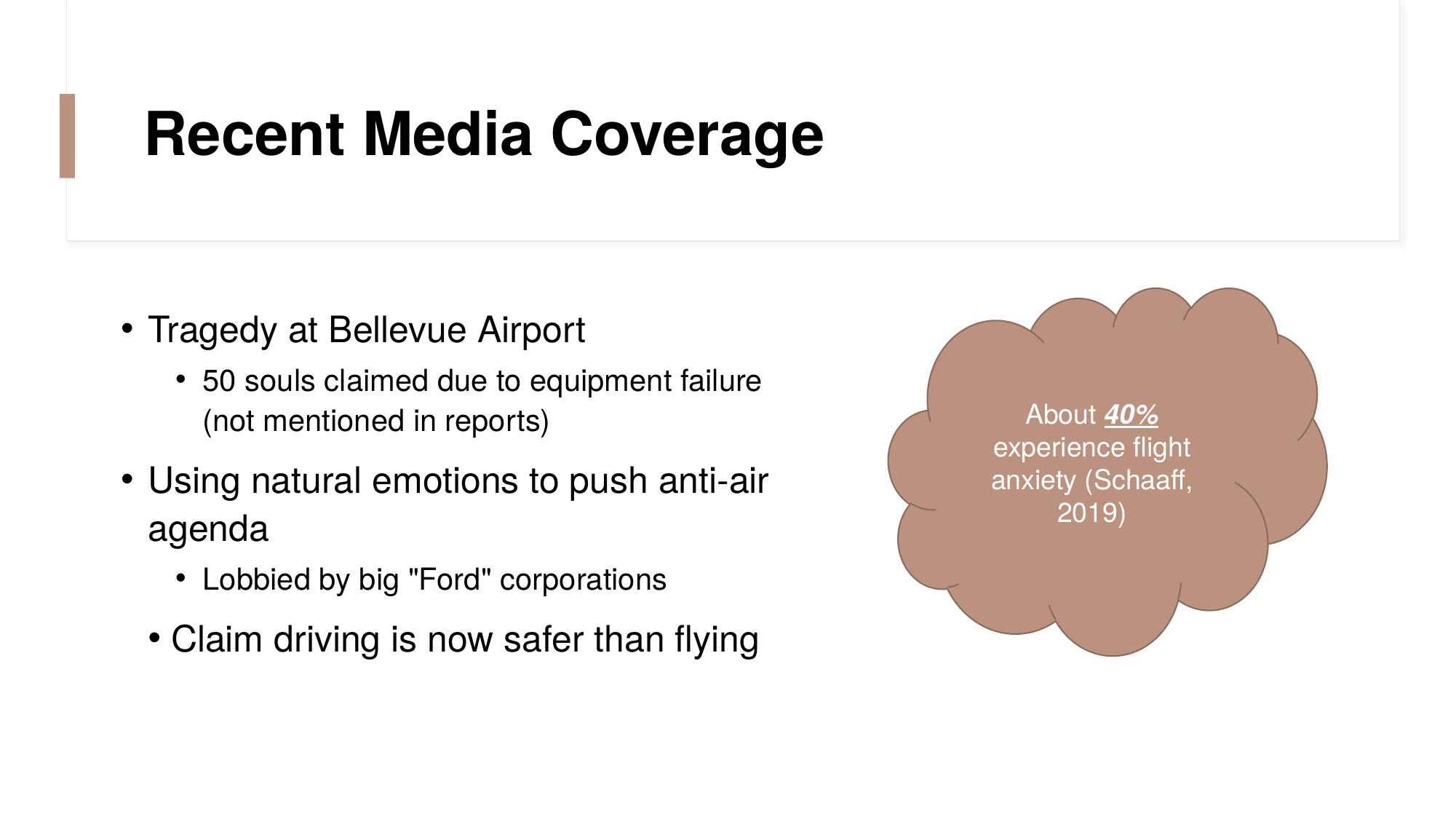

# Recent Media Coverage
About 40% experience flight anxiety (Schaaff, 2019)
Tragedy at Bellevue Airport
50 souls claimed due to equipment failure (not mentioned in reports)
Using natural emotions to push anti-air agenda
Lobbied by big "Ford" corporations
 Claim driving is now safer than flying